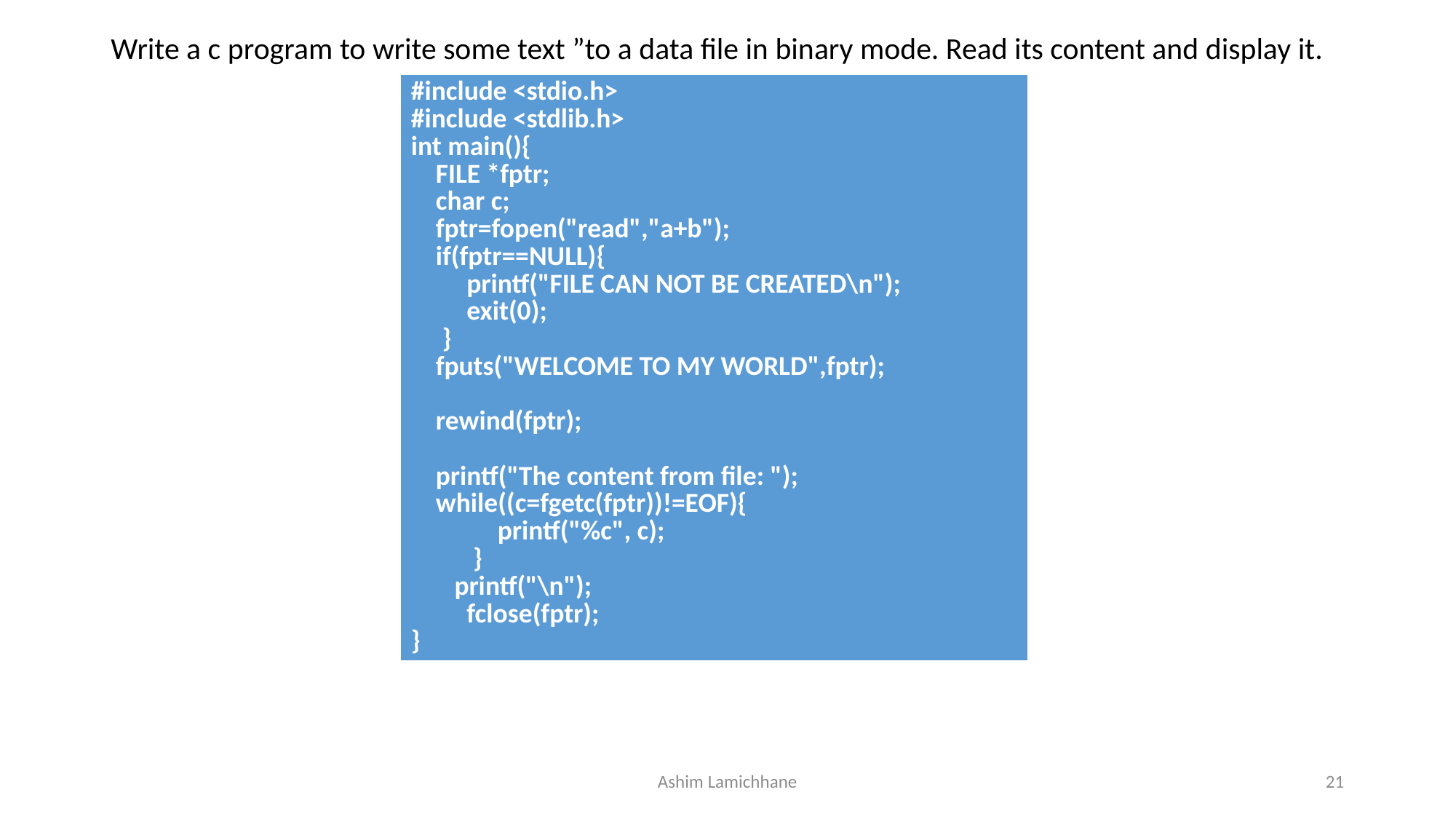

# Write a c program to write some text ”to a data file in binary mode. Read its content and display it.
| #include <stdio.h> #include <stdlib.h> int main(){ FILE \*fptr; char c; fptr=fopen("read","a+b"); if(fptr==NULL){ printf("FILE CAN NOT BE CREATED\n"); exit(0); } fputs("WELCOME TO MY WORLD",fptr); rewind(fptr); printf("The content from file: "); while((c=fgetc(fptr))!=EOF){ printf("%c", c); } printf("\n"); fclose(fptr); } |
| --- |
Ashim Lamichhane
21